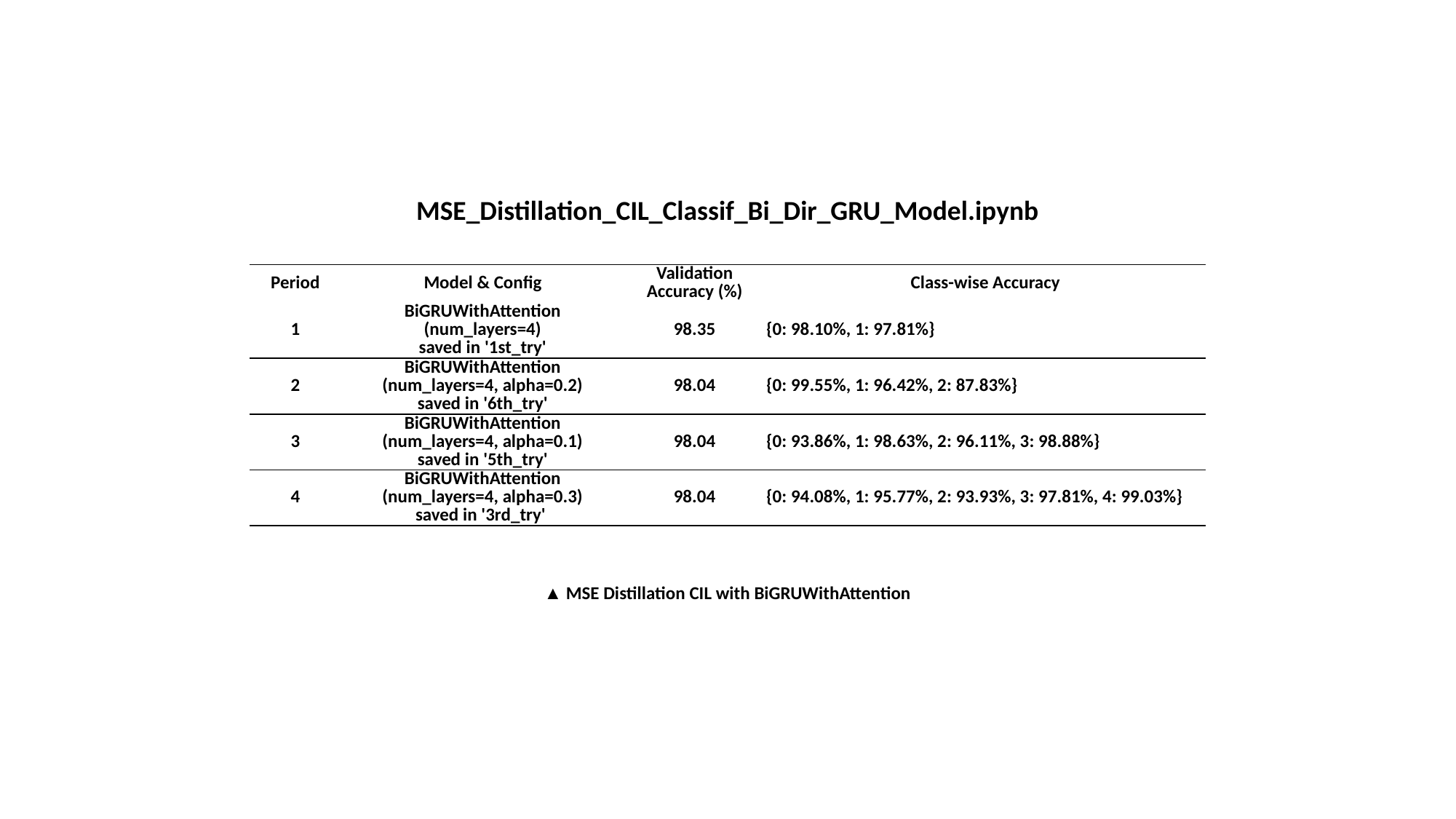

MSE_Distillation_CIL_Classif_Bi_Dir_GRU_Model.ipynb
| Period | Model & Config | Validation Accuracy (%) | Class-wise Accuracy |
| --- | --- | --- | --- |
| 1 | BiGRUWithAttention (num\_layers=4) saved in '1st\_try' | 98.35 | {0: 98.10%, 1: 97.81%} |
| 2 | BiGRUWithAttention (num\_layers=4, alpha=0.2) saved in '6th\_try' | 98.04 | {0: 99.55%, 1: 96.42%, 2: 87.83%} |
| 3 | BiGRUWithAttention (num\_layers=4, alpha=0.1) saved in '5th\_try' | 98.04 | {0: 93.86%, 1: 98.63%, 2: 96.11%, 3: 98.88%} |
| 4 | BiGRUWithAttention (num\_layers=4, alpha=0.3) saved in '3rd\_try' | 98.04 | {0: 94.08%, 1: 95.77%, 2: 93.93%, 3: 97.81%, 4: 99.03%} |
▲ MSE Distillation CIL with BiGRUWithAttention